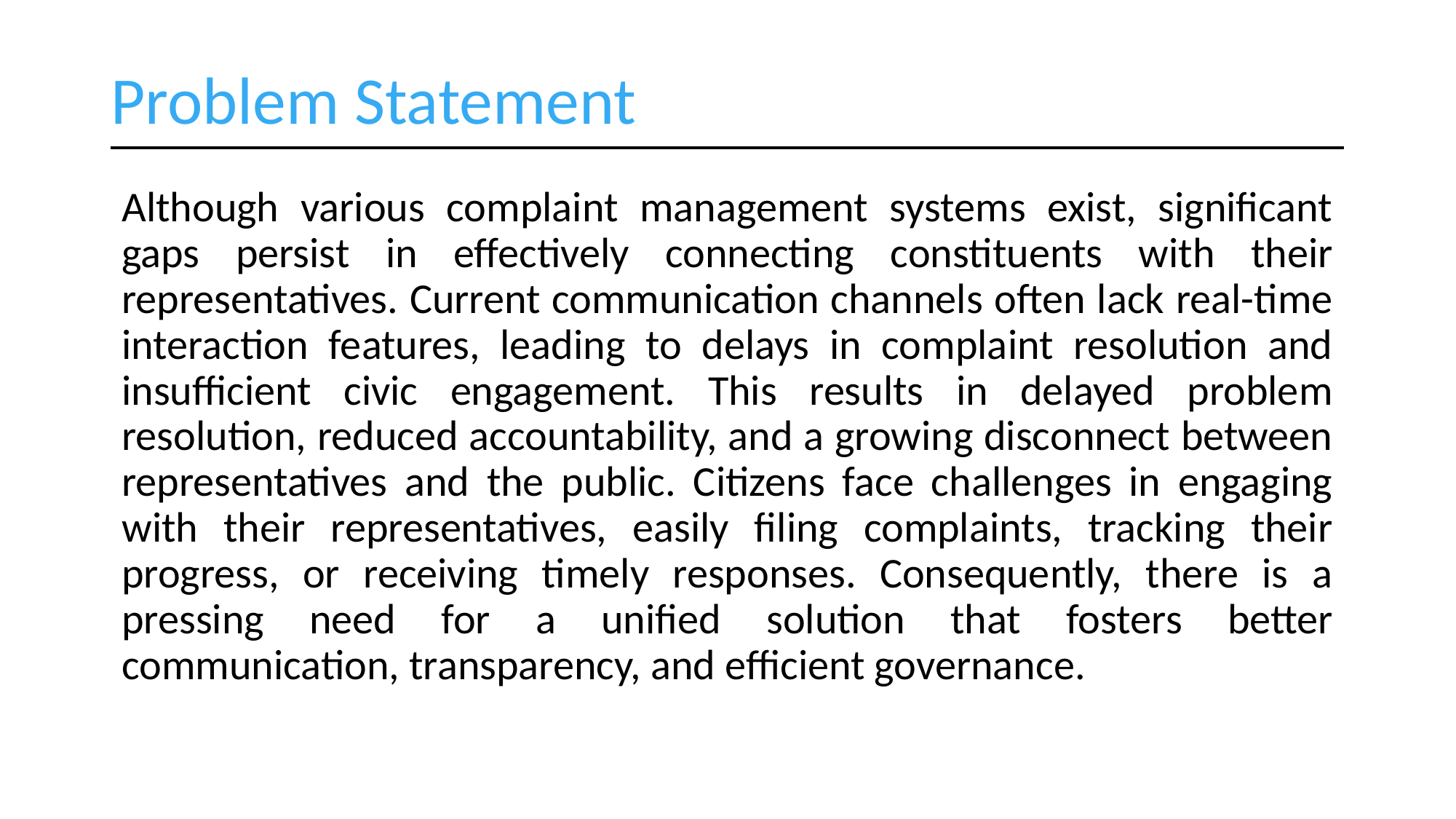

# Problem Statement
Although various complaint management systems exist, significant gaps persist in effectively connecting constituents with their representatives. Current communication channels often lack real-time interaction features, leading to delays in complaint resolution and insufficient civic engagement. This results in delayed problem resolution, reduced accountability, and a growing disconnect between representatives and the public. Citizens face challenges in engaging with their representatives, easily filing complaints, tracking their progress, or receiving timely responses. Consequently, there is a pressing need for a unified solution that fosters better communication, transparency, and efficient governance.